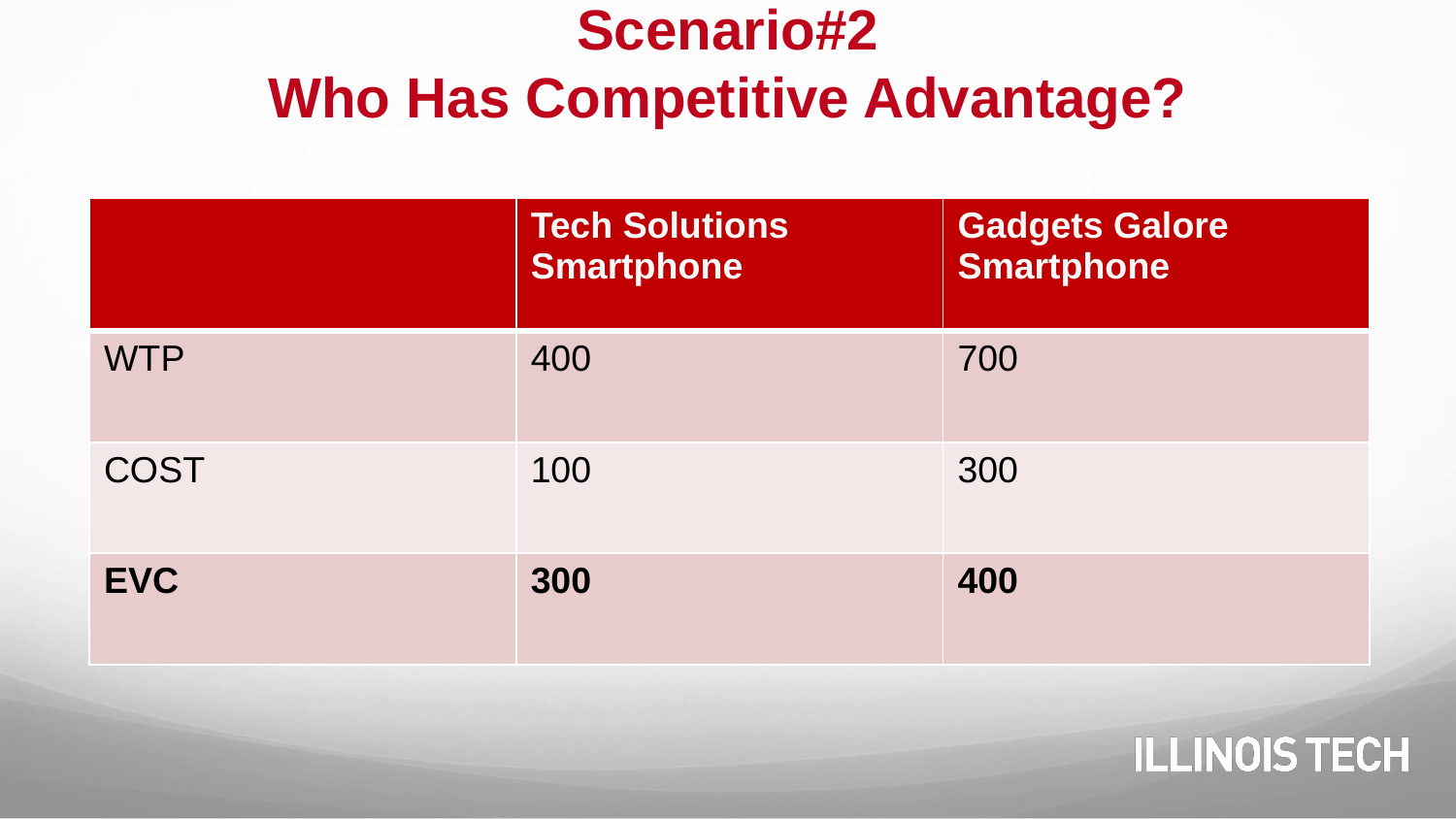

# Scenario#2 Who Has Competitive Advantage?
|  | Tech Solutions Smartphone | Gadgets Galore Smartphone |
| --- | --- | --- |
| WTP | 400 | 700 |
| COST | 100 | 300 |
| EVC | 300 | 400 |